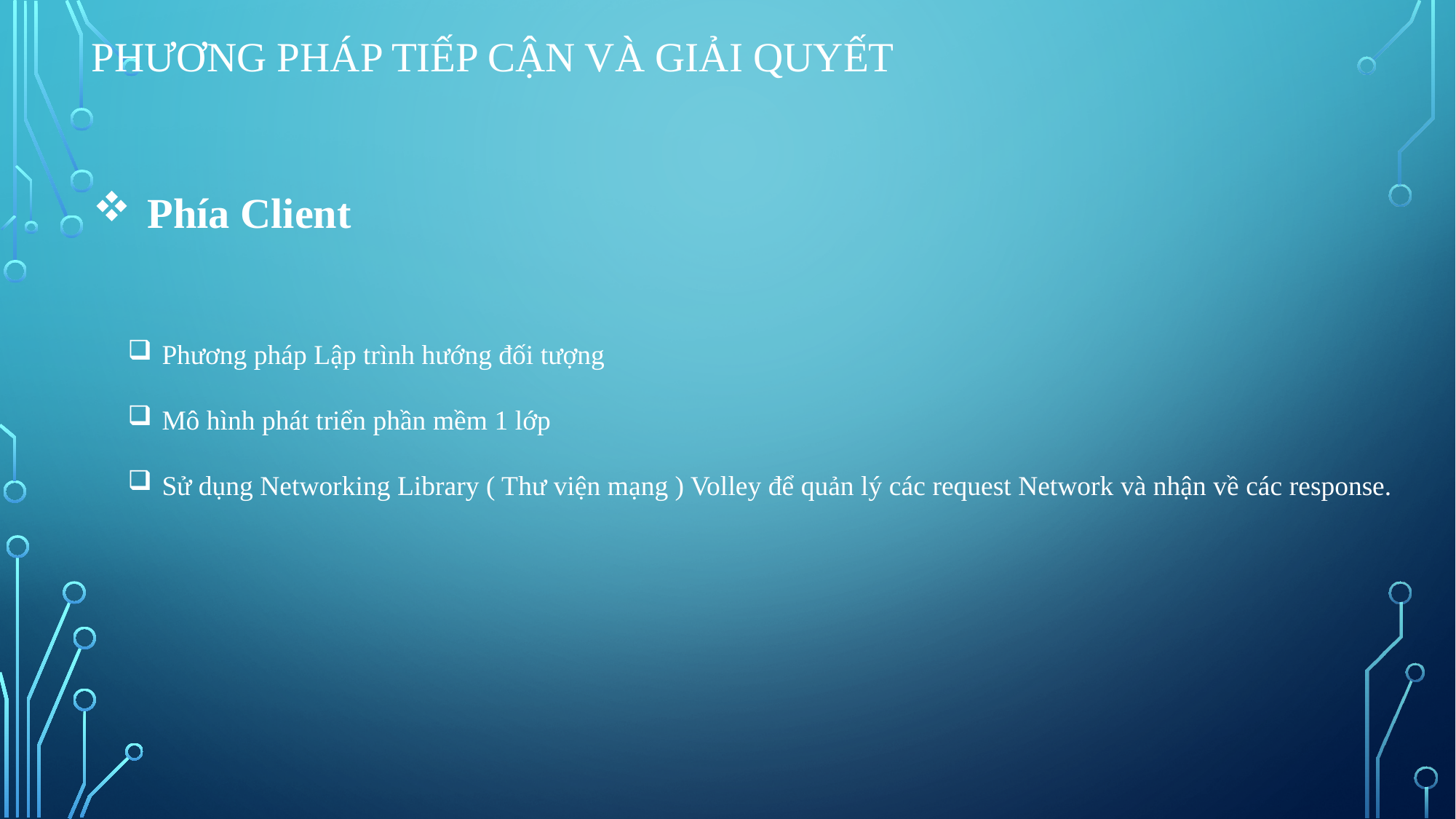

# Phương pháp tiếp cận và giải quyết
Phía Client
Phương pháp Lập trình hướng đối tượng
Mô hình phát triển phần mềm 1 lớp
Sử dụng Networking Library ( Thư viện mạng ) Volley để quản lý các request Network và nhận về các response.